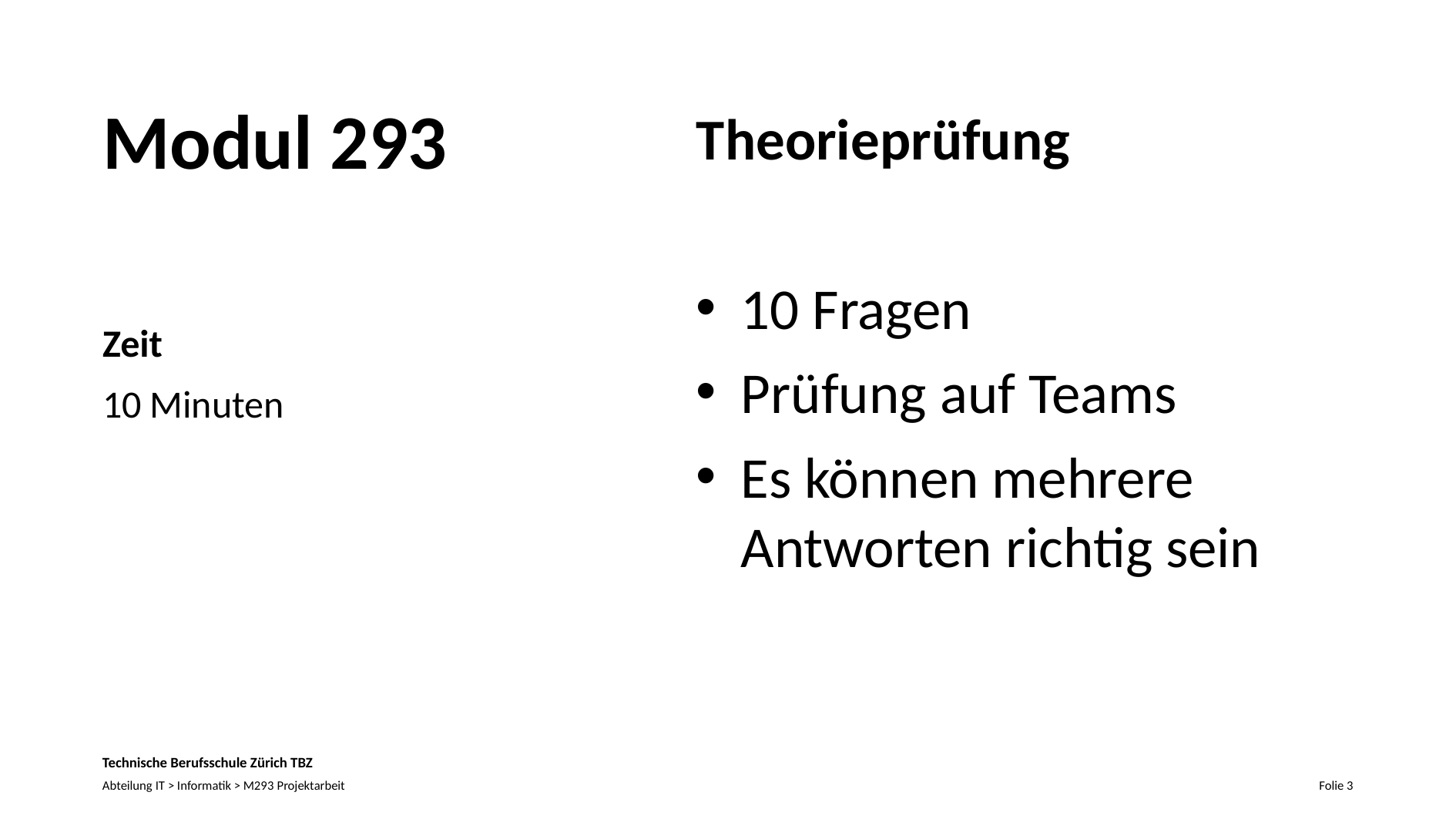

# Modul 293
Theorieprüfung

10 Fragen
Prüfung auf Teams
Es können mehrere Antworten richtig sein
Zeit
10 Minuten
Folie 3
Abteilung IT > Informatik > M293 Projektarbeit